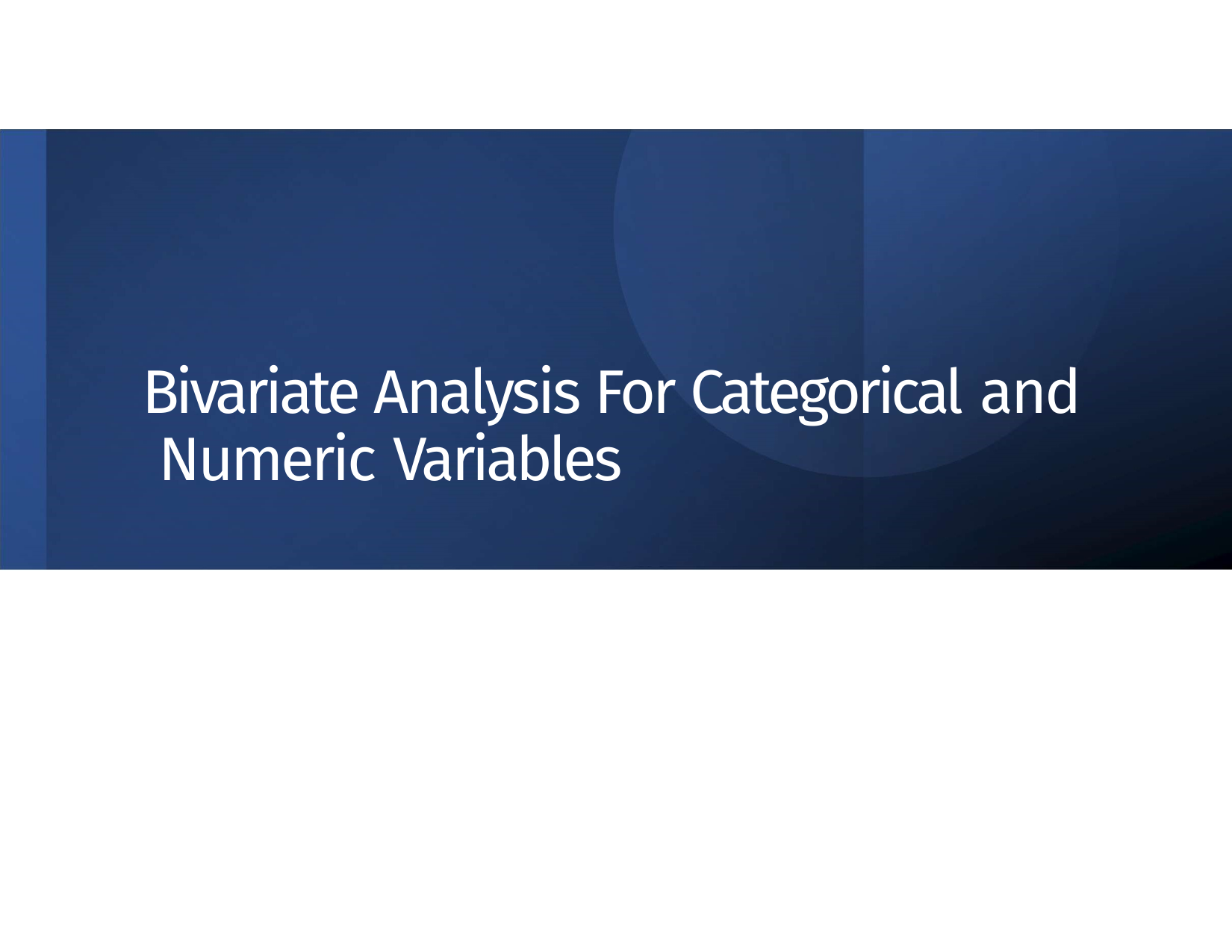

# Bivariate Analysis For Categorical and  Numeric Variables